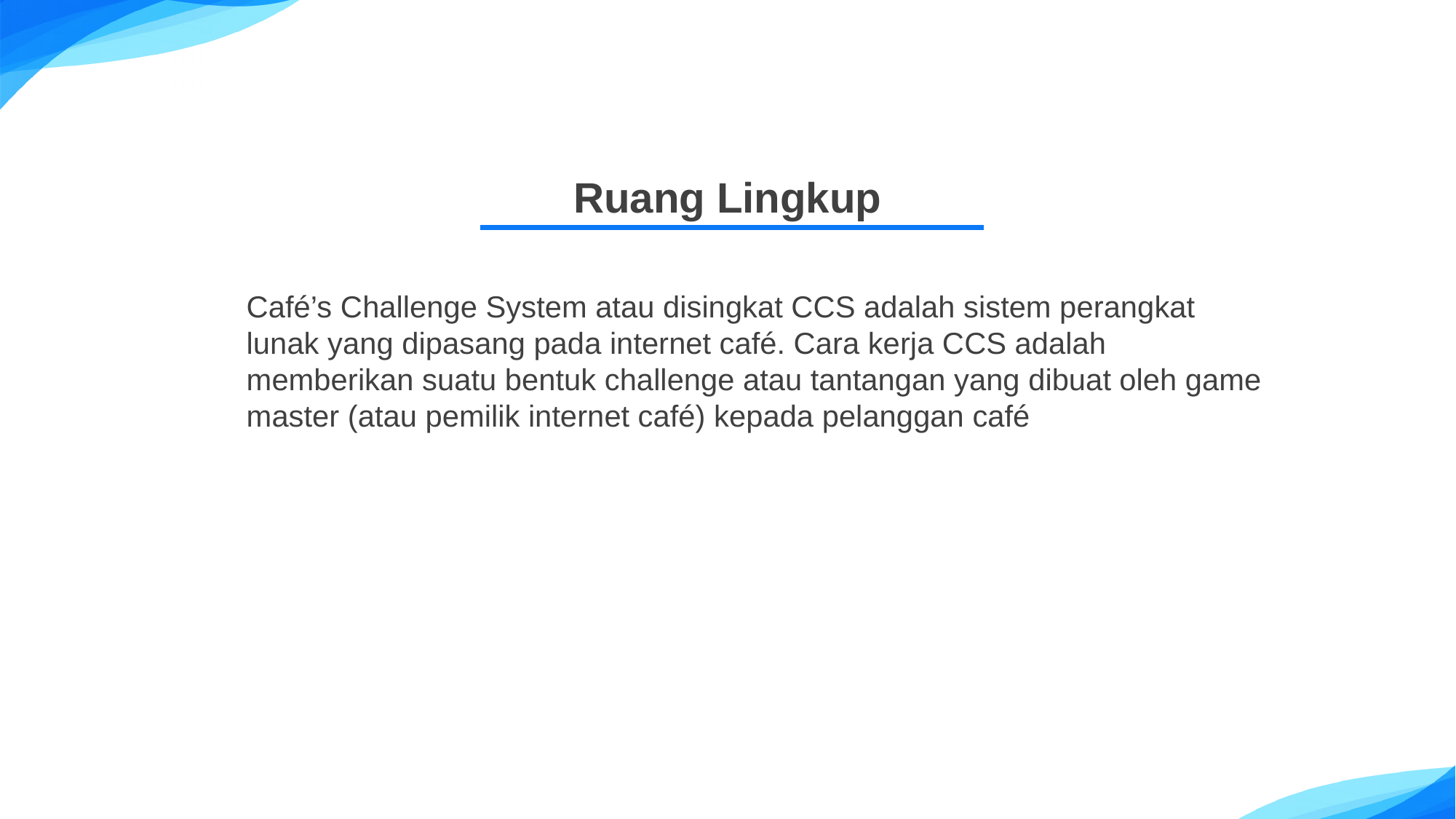

Ruang Lingkup
Café’s Challenge System atau disingkat CCS adalah sistem perangkat lunak yang dipasang pada internet café. Cara kerja CCS adalah memberikan suatu bentuk challenge atau tantangan yang dibuat oleh game master (atau pemilik internet café) kepada pelanggan café